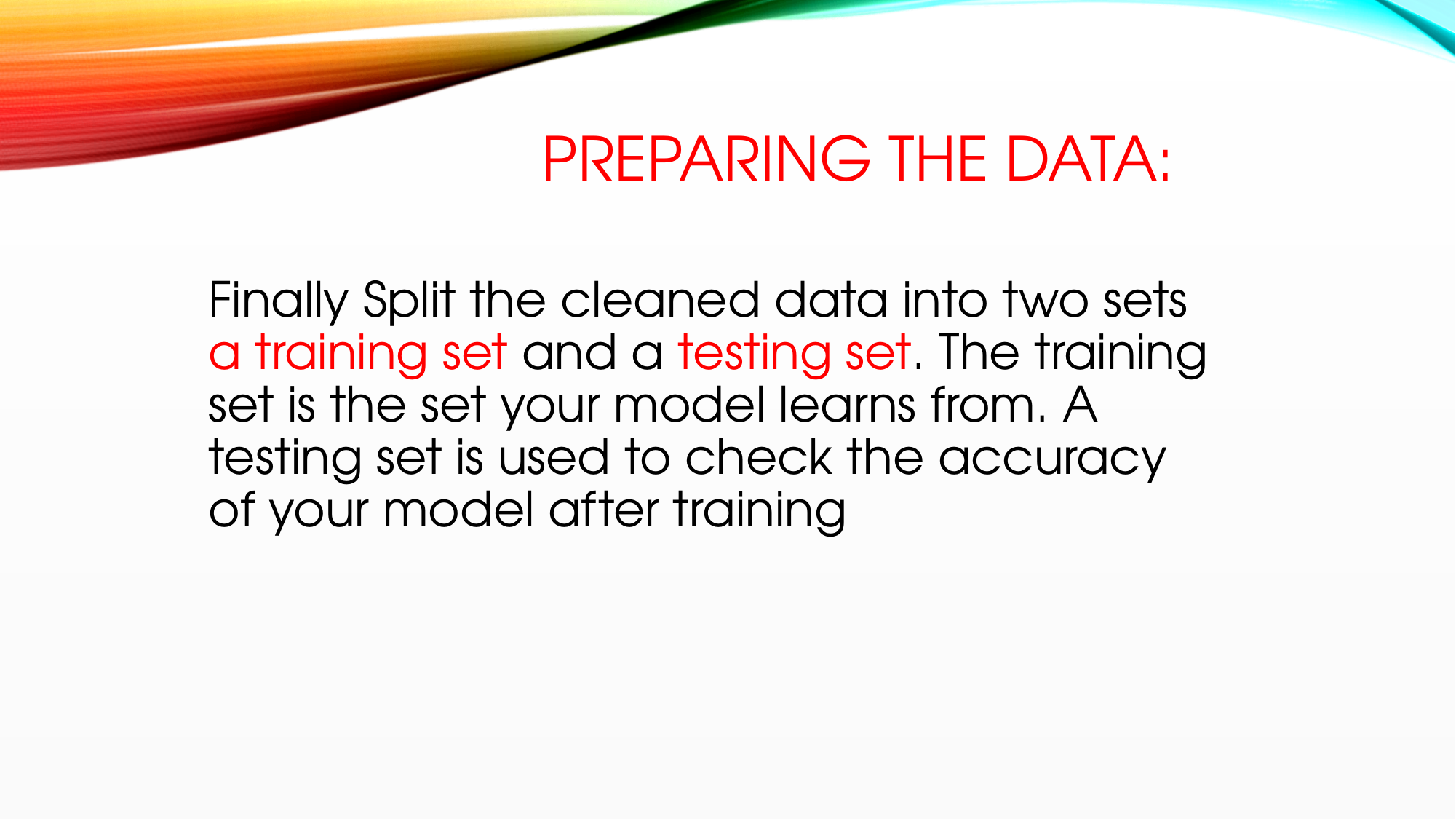

Preparing the Data:
Finally Split the cleaned data into two sets  a training set and a testing set. The training set is the set your model learns from. A testing set is used to check the accuracy of your model after training